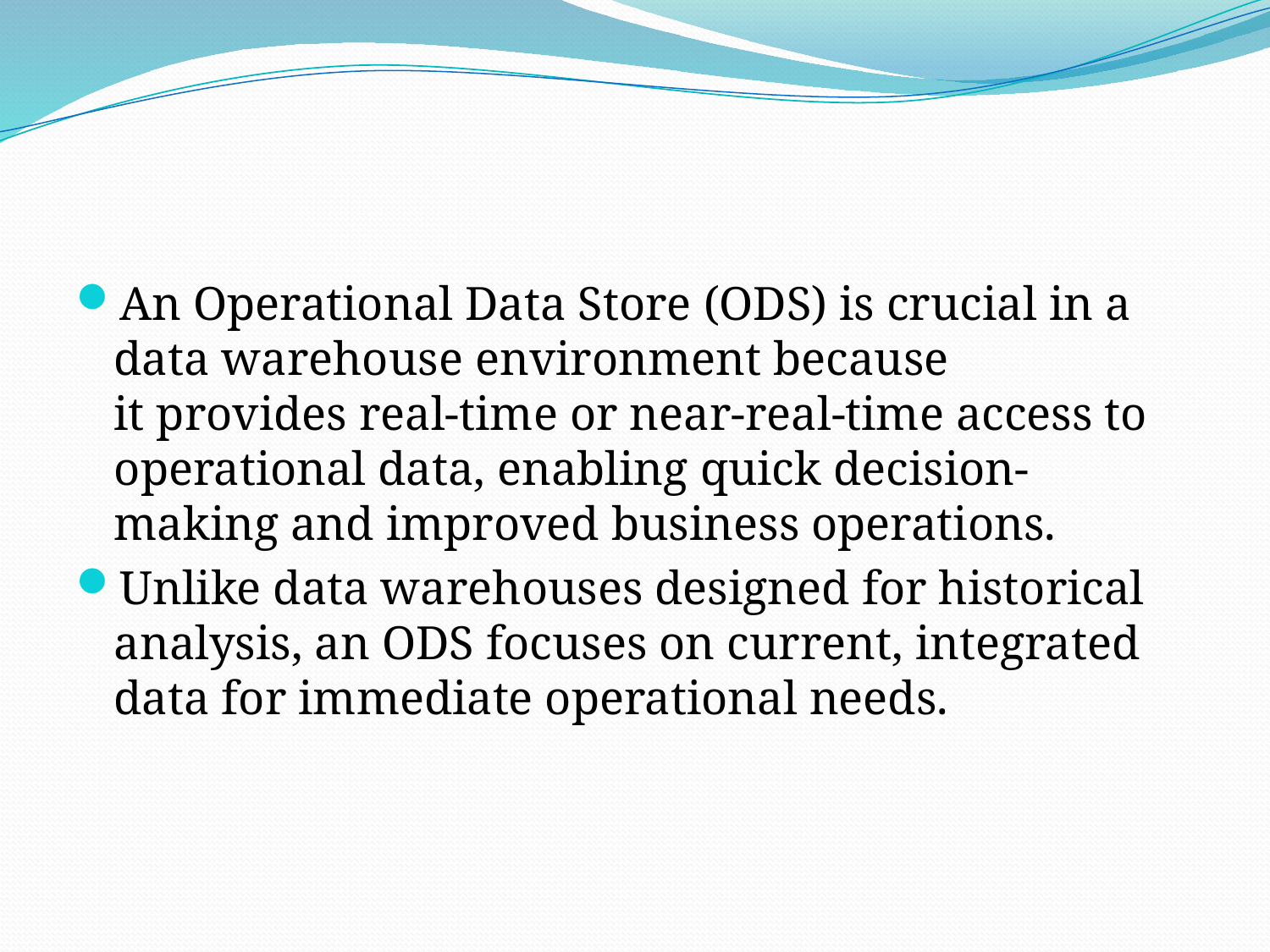

#
An Operational Data Store (ODS) is crucial in a data warehouse environment because it provides real-time or near-real-time access to operational data, enabling quick decision-making and improved business operations.
Unlike data warehouses designed for historical analysis, an ODS focuses on current, integrated data for immediate operational needs.